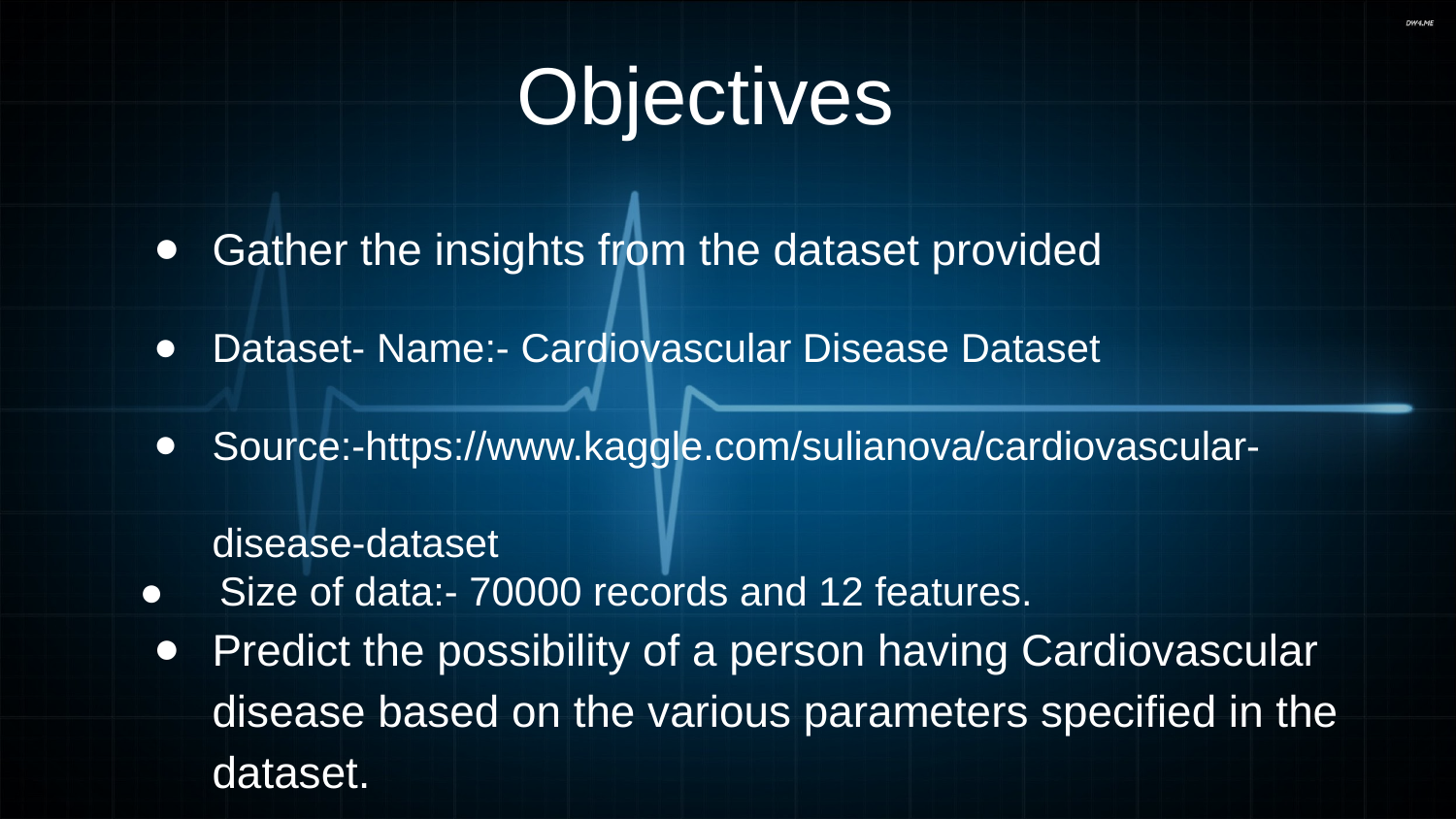

Objectives
Gather the insights from the dataset provided
Dataset- Name:- Cardiovascular Disease Dataset
Source:-https://www.kaggle.com/sulianova/cardiovascular-  disease-dataset
●     Size of data:- 70000 records and 12 features.
Predict the possibility of a person having Cardiovascular disease based on the various parameters specified in the dataset.